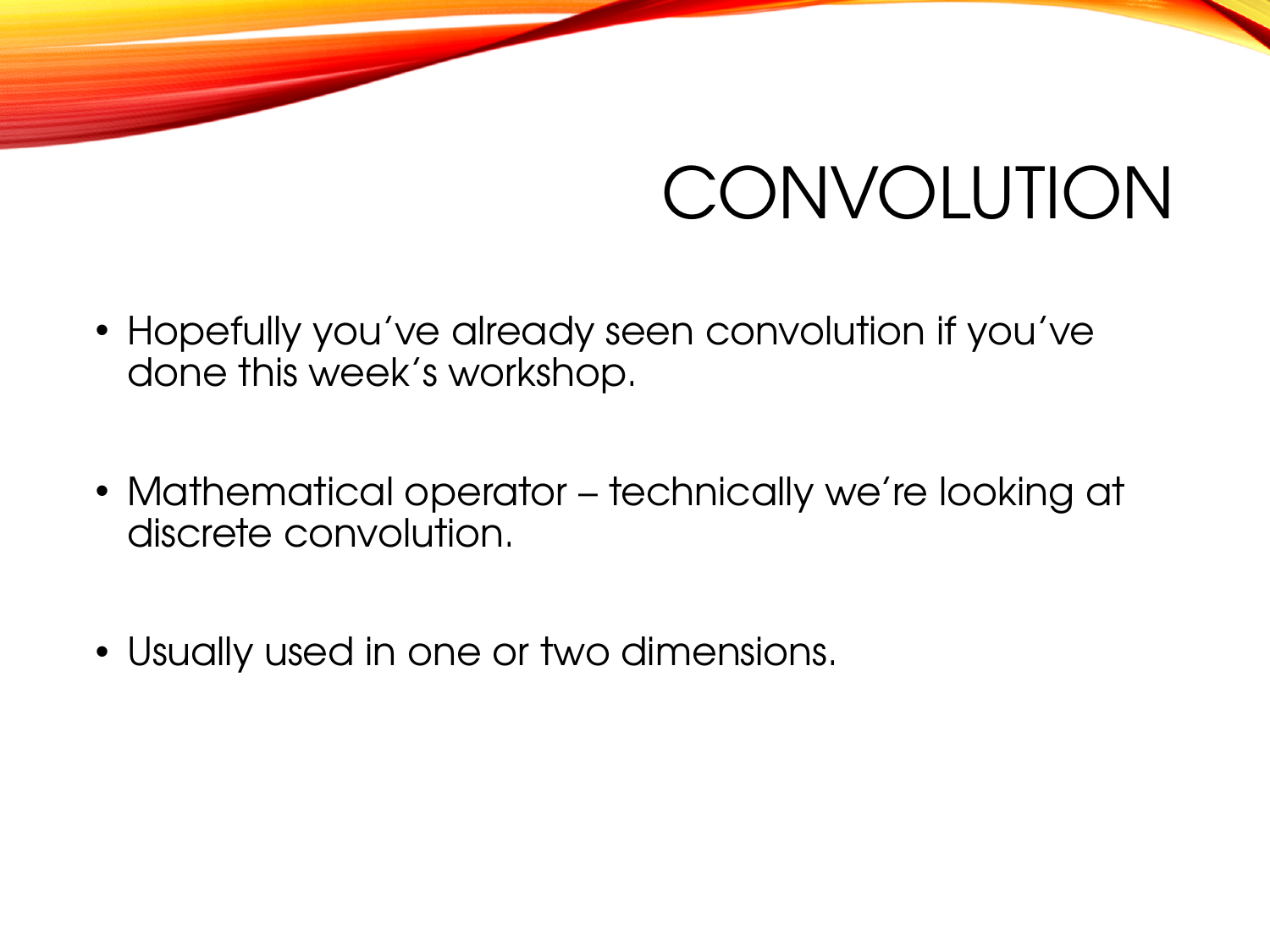

# convolution
Hopefully you’ve already seen convolution if you’ve done this week’s workshop.

Mathematical operator – technically we’re looking at discrete convolution.

Usually used in one or two dimensions.